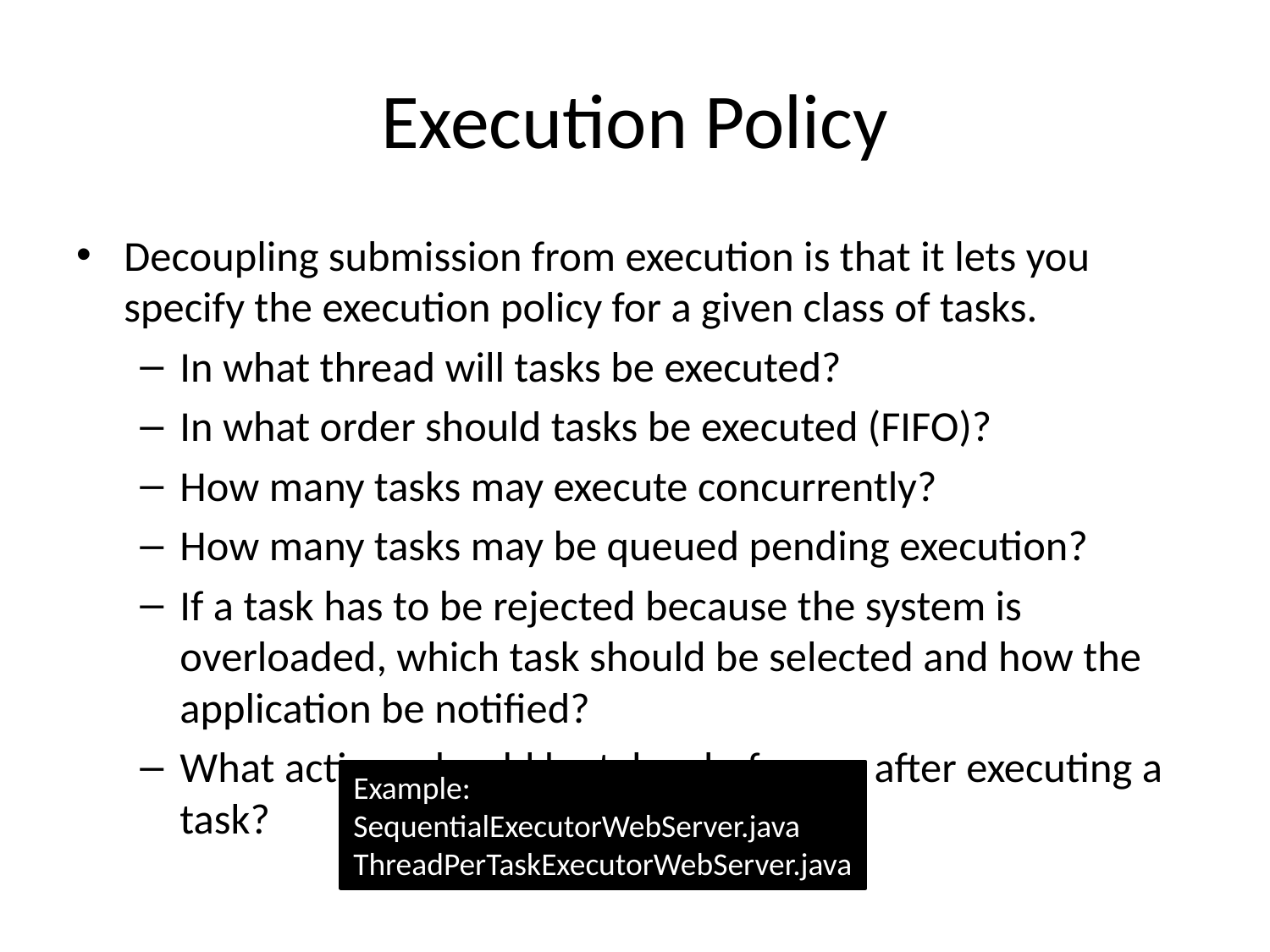

# Execution Policy
Decoupling submission from execution is that it lets you specify the execution policy for a given class of tasks.
In what thread will tasks be executed?
In what order should tasks be executed (FIFO)?
How many tasks may execute concurrently?
How many tasks may be queued pending execution?
If a task has to be rejected because the system is overloaded, which task should be selected and how the application be notified?
What actions should be taken before or after executing a task?
Example:
SequentialExecutorWebServer.java
ThreadPerTaskExecutorWebServer.java